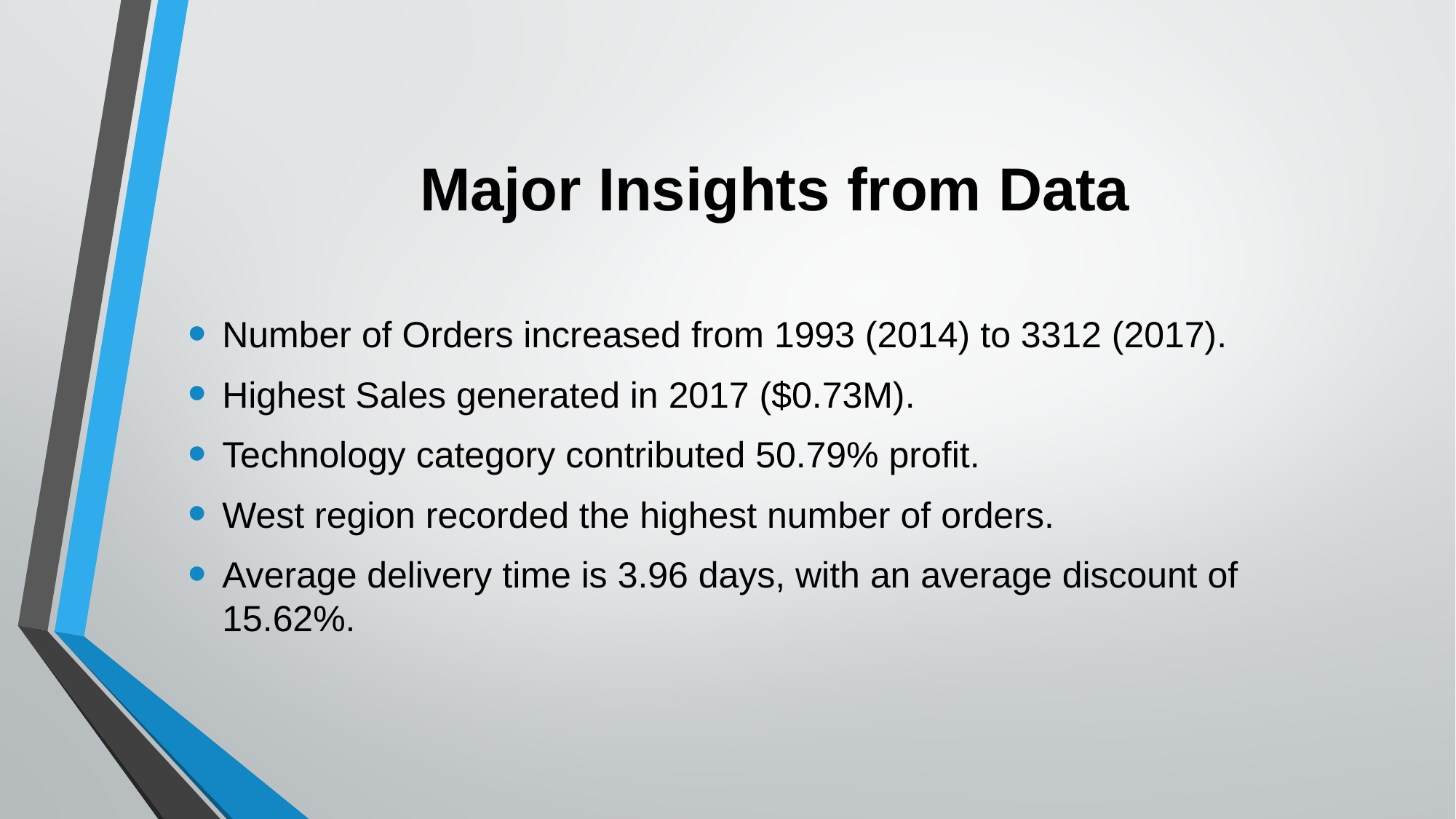

# Major Insights from Data
Number of Orders increased from 1993 (2014) to 3312 (2017).
Highest Sales generated in 2017 ($0.73M).
Technology category contributed 50.79% profit.
West region recorded the highest number of orders.
Average delivery time is 3.96 days, with an average discount of 15.62%.